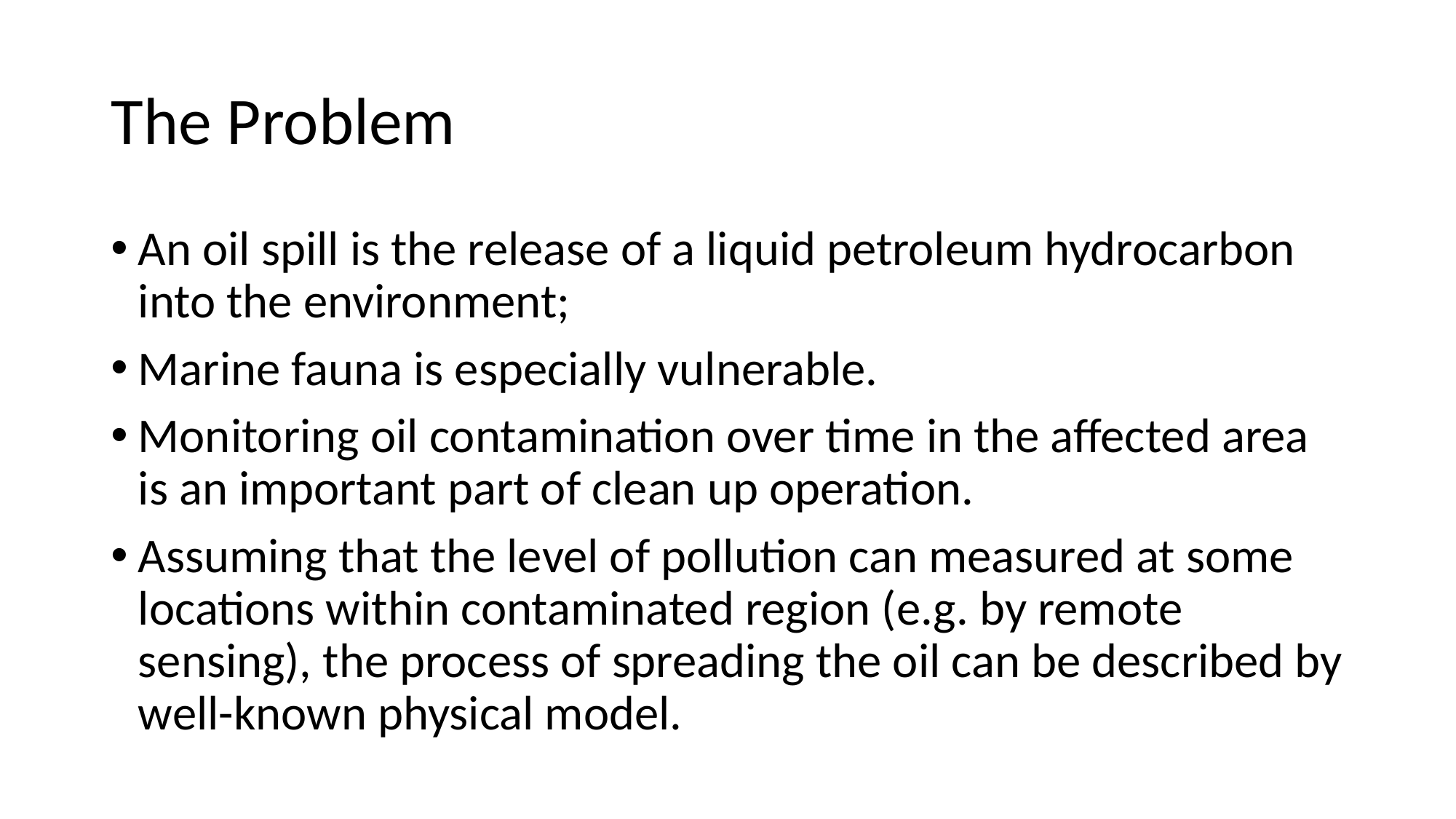

# The Problem
An oil spill is the release of a liquid petroleum hydrocarbon into the environment;
Marine fauna is especially vulnerable.
Monitoring oil contamination over time in the affected area is an important part of clean up operation.
Assuming that the level of pollution can measured at some locations within contaminated region (e.g. by remote sensing), the process of spreading the oil can be described by well-known physical model.